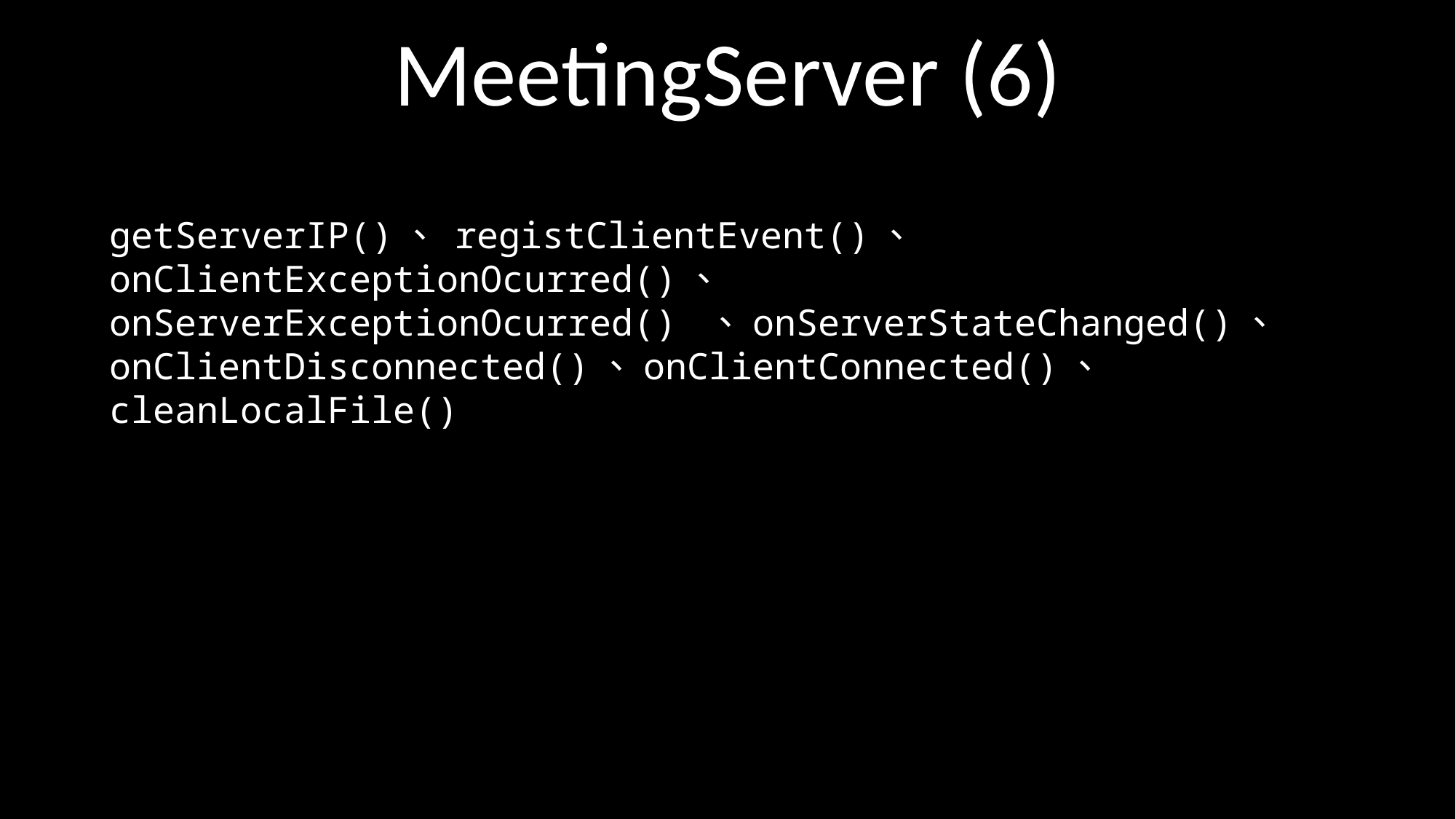

# MeetingServer (6)
getServerIP()、 registClientEvent()、
onClientExceptionOcurred()、 onServerExceptionOcurred() 、onServerStateChanged()、 onClientDisconnected()、onClientConnected()、 cleanLocalFile()